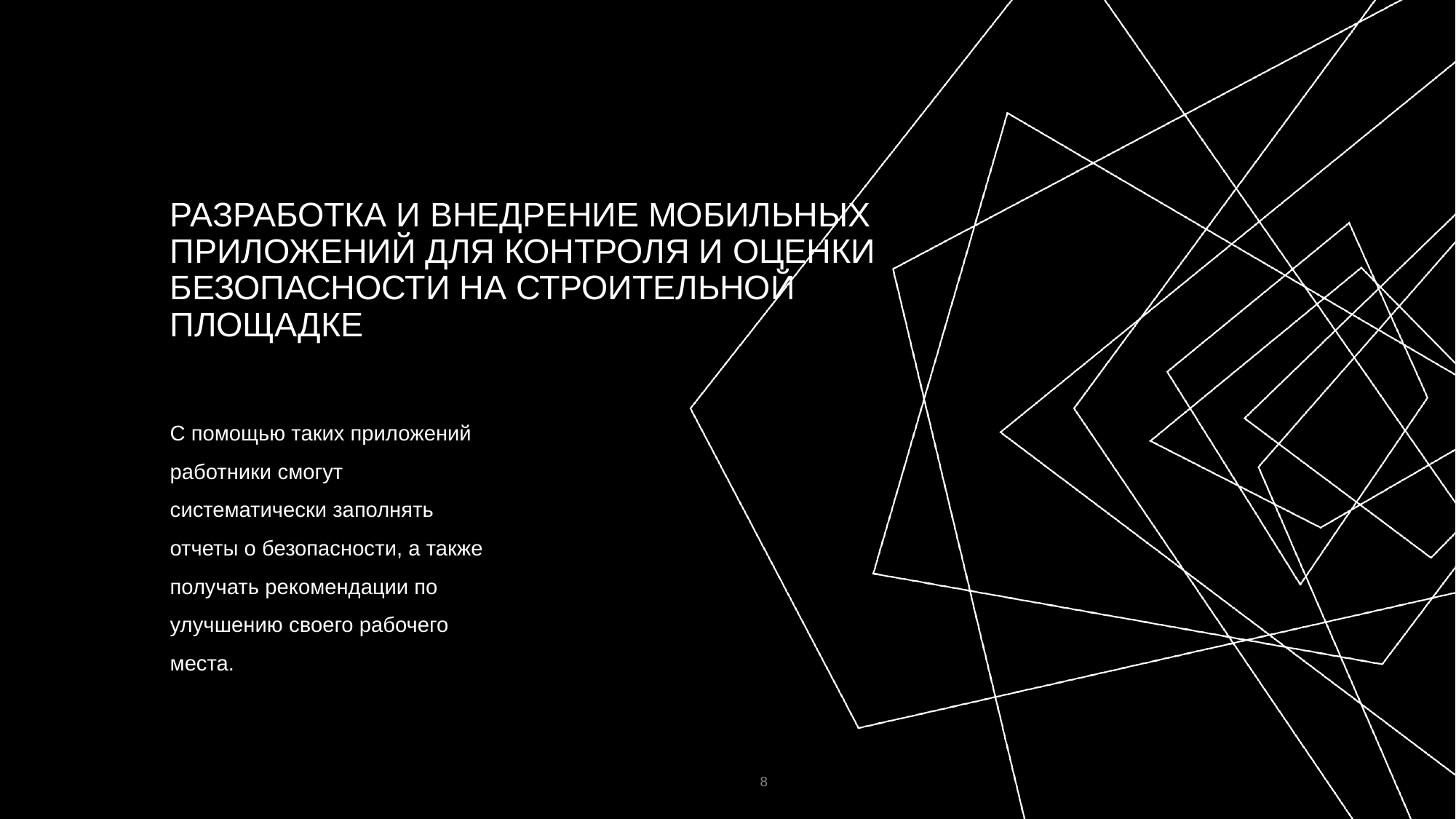

# РАЗРАБОТКА И ВНЕДРЕНИЕ МОБИЛЬНЫХ ПРИЛОЖЕНИЙ ДЛЯ КОНТРОЛЯ И ОЦЕНКИ БЕЗОПАСНОСТИ НА СТРОИТЕЛЬНОЙ ПЛОЩАДКЕ
С помощью таких приложений работники смогут систематически заполнять отчеты о безопасности, а также получать рекомендации по улучшению своего рабочего места.
8